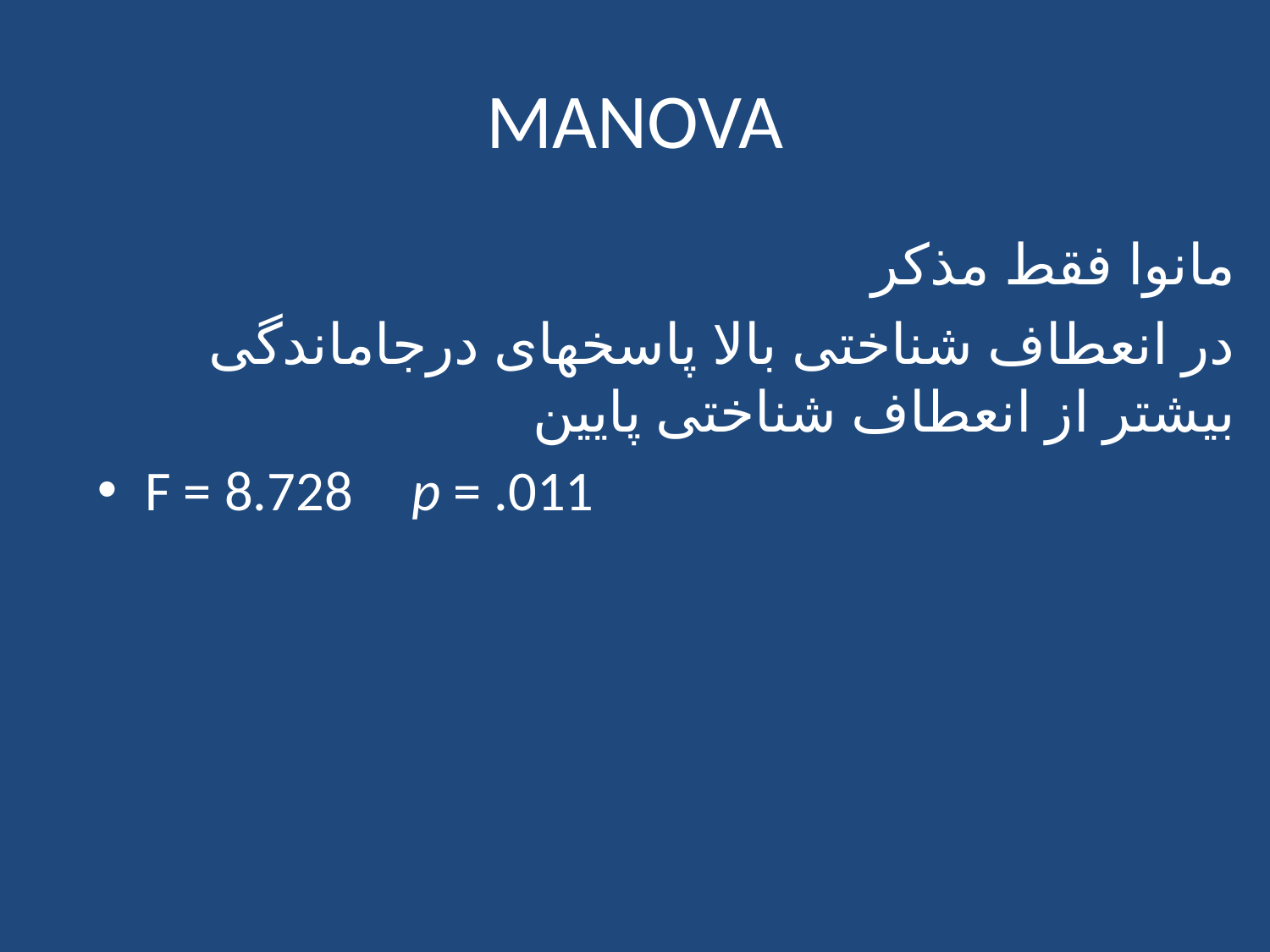

# MANOVA
مانوا فقط مذکر
در انعطاف شناختی بالا پاسخهای درجاماندگی بیشتر از انعطاف شناختی پایین
F = 8.728	 p = .011